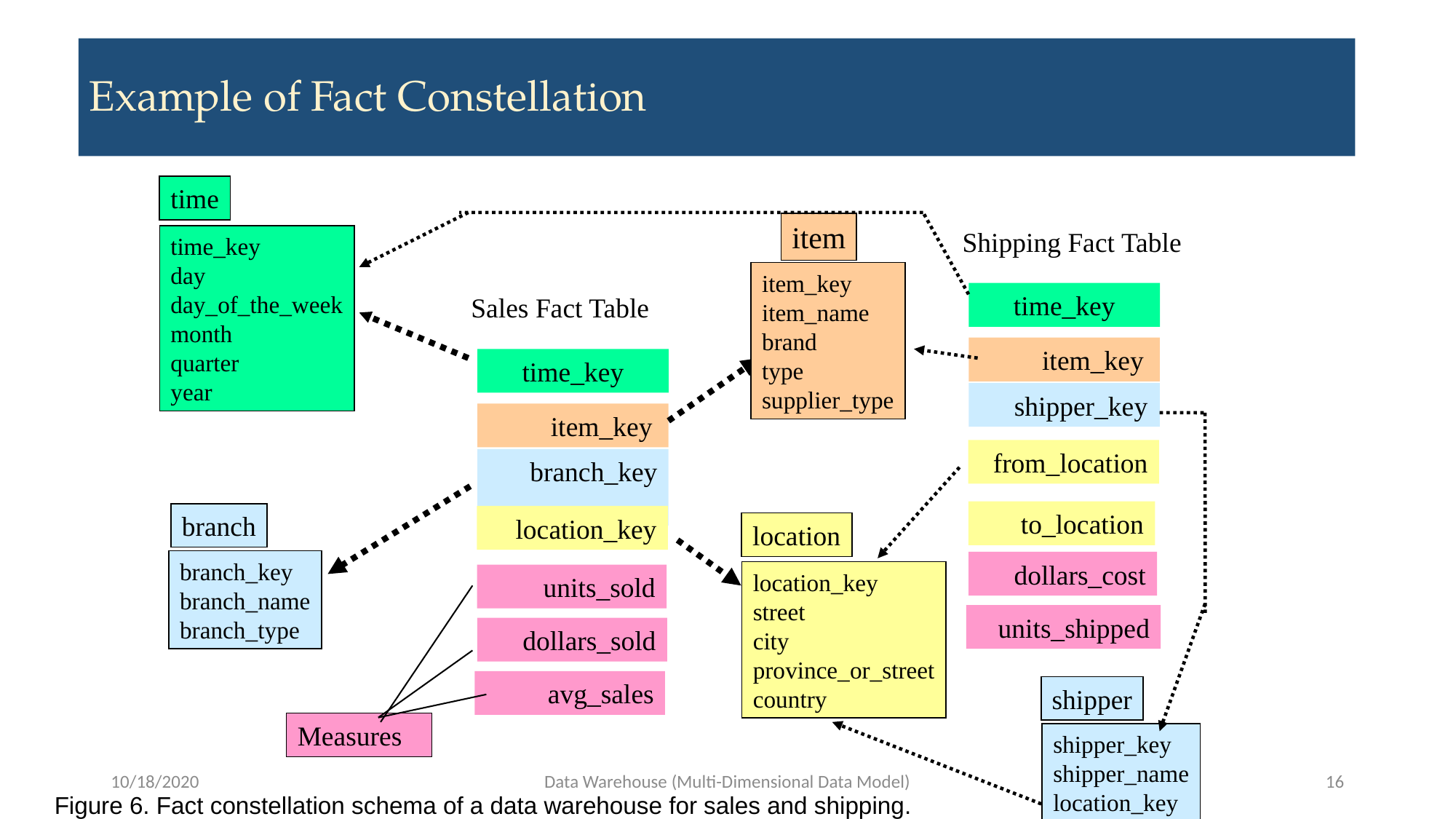

# Example of Fact Constellation
time
time_key
day
day_of_the_week
month
quarter
year

item
item_key
item_name
brand
type
supplier_type

Shipping Fact Table
time_key
Sales Fact Table

         item_key
time_key

     shipper_key
         item_key

  from_location
      branch_key

      to_location
branch
branch_key
branch_name
branch_type
    location_key
location
location_key
street
city
province_or_street
country

     dollars_cost
        units_sold

   units_shipped
     dollars_sold

         avg_sales
shipper
shipper_key
shipper_name
location_key
shipper_type

Measures

10/18/2020
Data Warehouse (Multi-Dimensional Data Model)
16
Figure 6. Fact constellation schema of a data warehouse for sales and shipping.